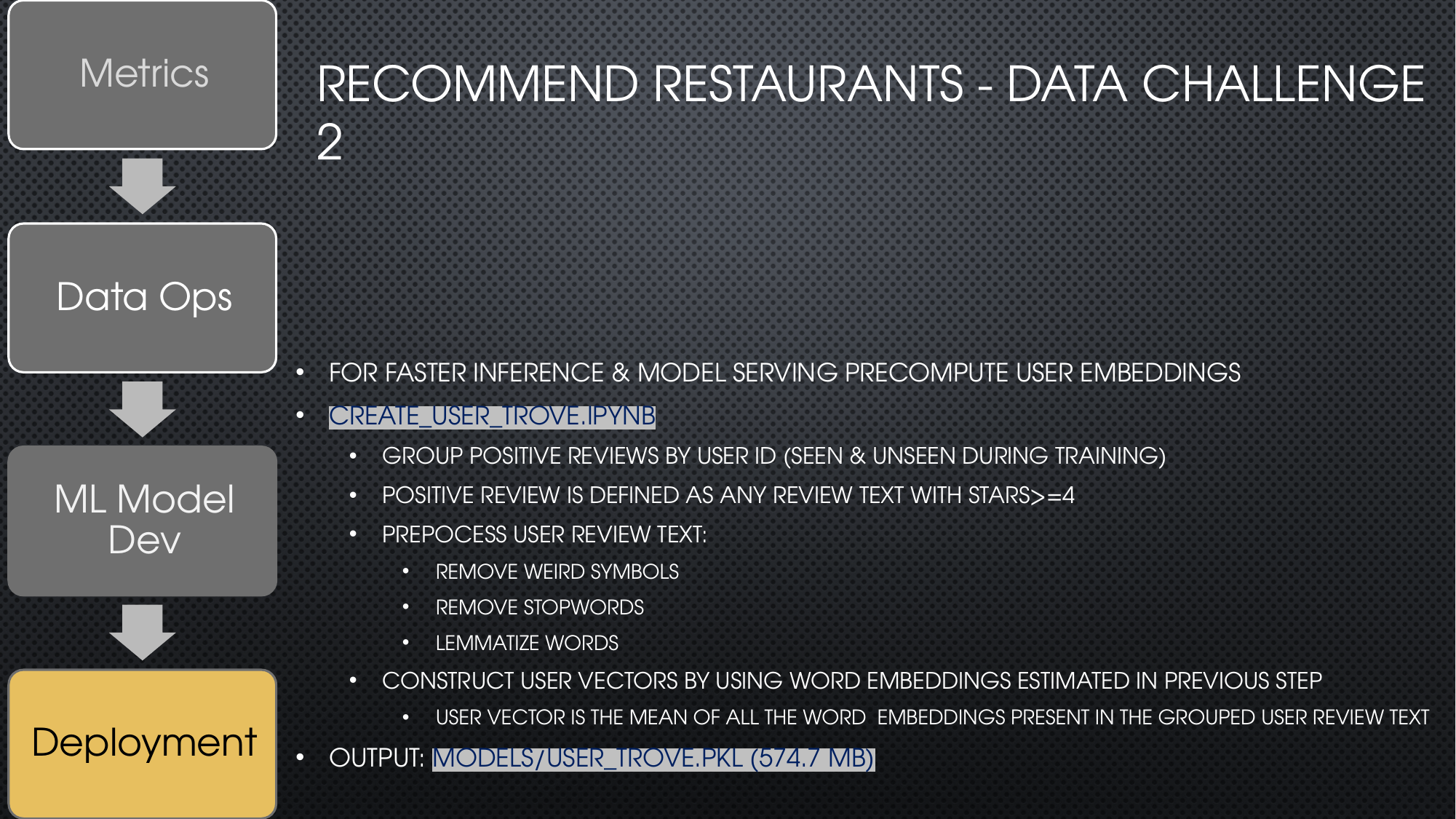

Metrics

Data Ops

ML Model Dev

Deployment
# Recommend Restaurants - Data Challenge 2

For faster inference & model serving precompute user embeddings
create_user_trove.ipynb
Group positive reviews by user id (seen & unseen during training)
Positive review is defined as any review text with stars>=4
Prepocess User Review Text:
Remove weird symbols
Remove stopwords
Lemmatize words
Construct user vectors by using word embeddings estimated in previous step
User Vector is the mean of all the word  embeddings present in the grouped user review text
Output: models/user_trove.pkl (574.7 mb)